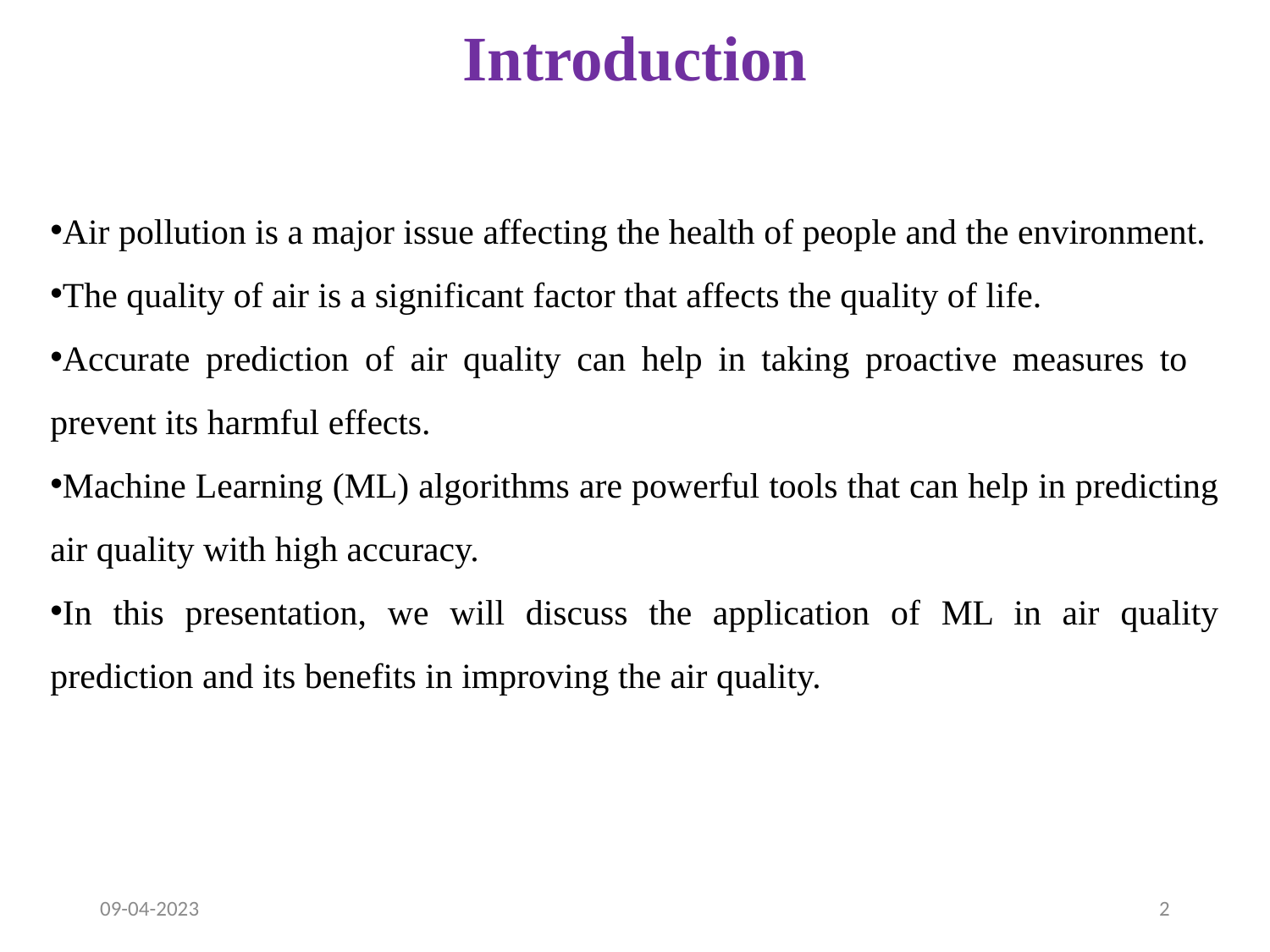

# Introduction
Air pollution is a major issue affecting the health of people and the environment.
The quality of air is a significant factor that affects the quality of life.
Accurate prediction of air quality can help in taking proactive measures to   prevent its harmful effects.
Machine Learning (ML) algorithms are powerful tools that can help in predicting air quality with high accuracy.
In this presentation, we will discuss the application of ML in air quality prediction and its benefits in improving the air quality.

09-04-2023
2